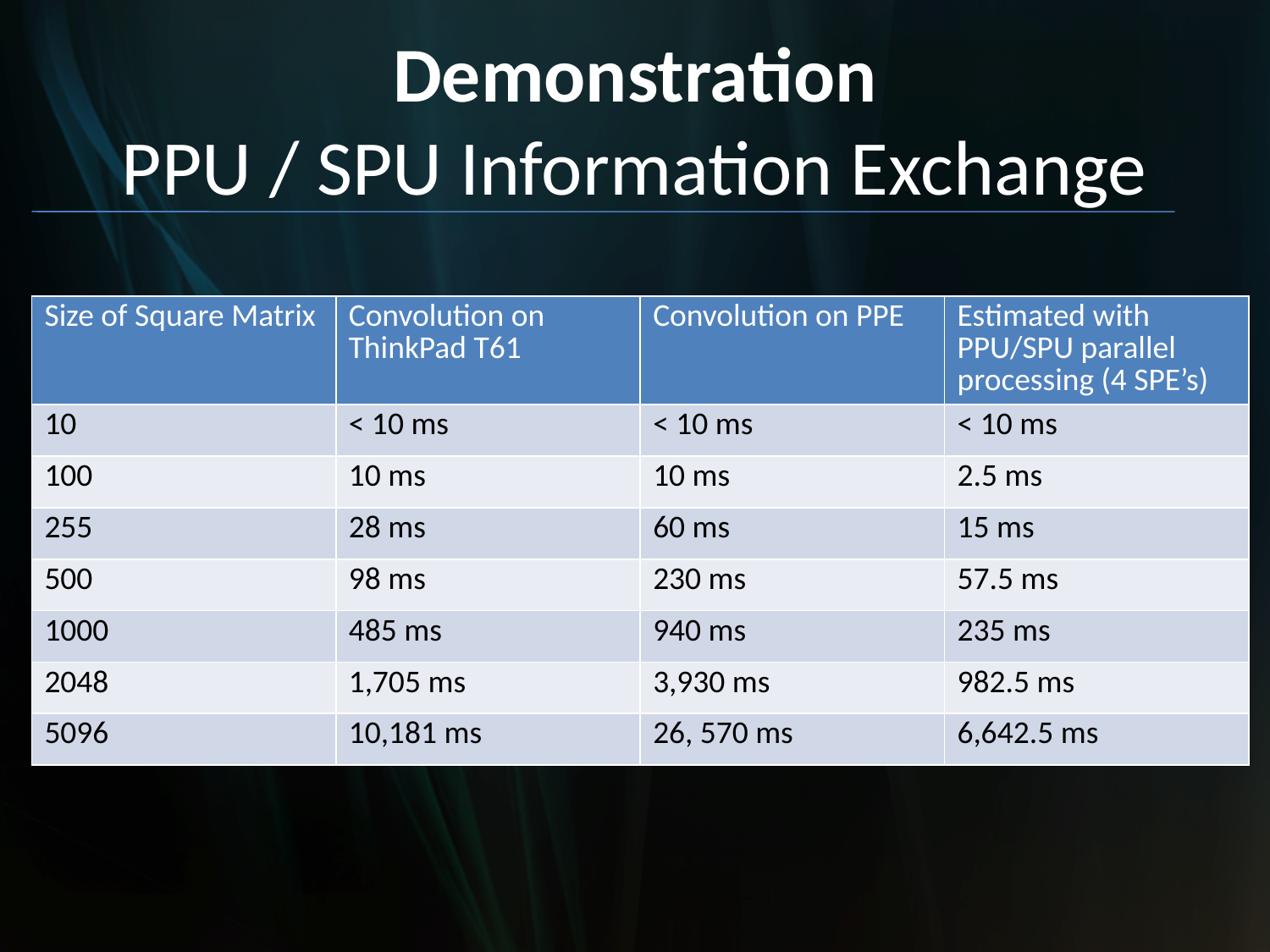

# Demonstration PPU / SPU Information Exchange
| Size of Square Matrix | Convolution on ThinkPad T61 | Convolution on PPE | Estimated with PPU/SPU parallel processing (4 SPE’s) |
| --- | --- | --- | --- |
| 10 | < 10 ms | < 10 ms | < 10 ms |
| 100 | 10 ms | 10 ms | 2.5 ms |
| 255 | 28 ms | 60 ms | 15 ms |
| 500 | 98 ms | 230 ms | 57.5 ms |
| 1000 | 485 ms | 940 ms | 235 ms |
| 2048 | 1,705 ms | 3,930 ms | 982.5 ms |
| 5096 | 10,181 ms | 26, 570 ms | 6,642.5 ms |